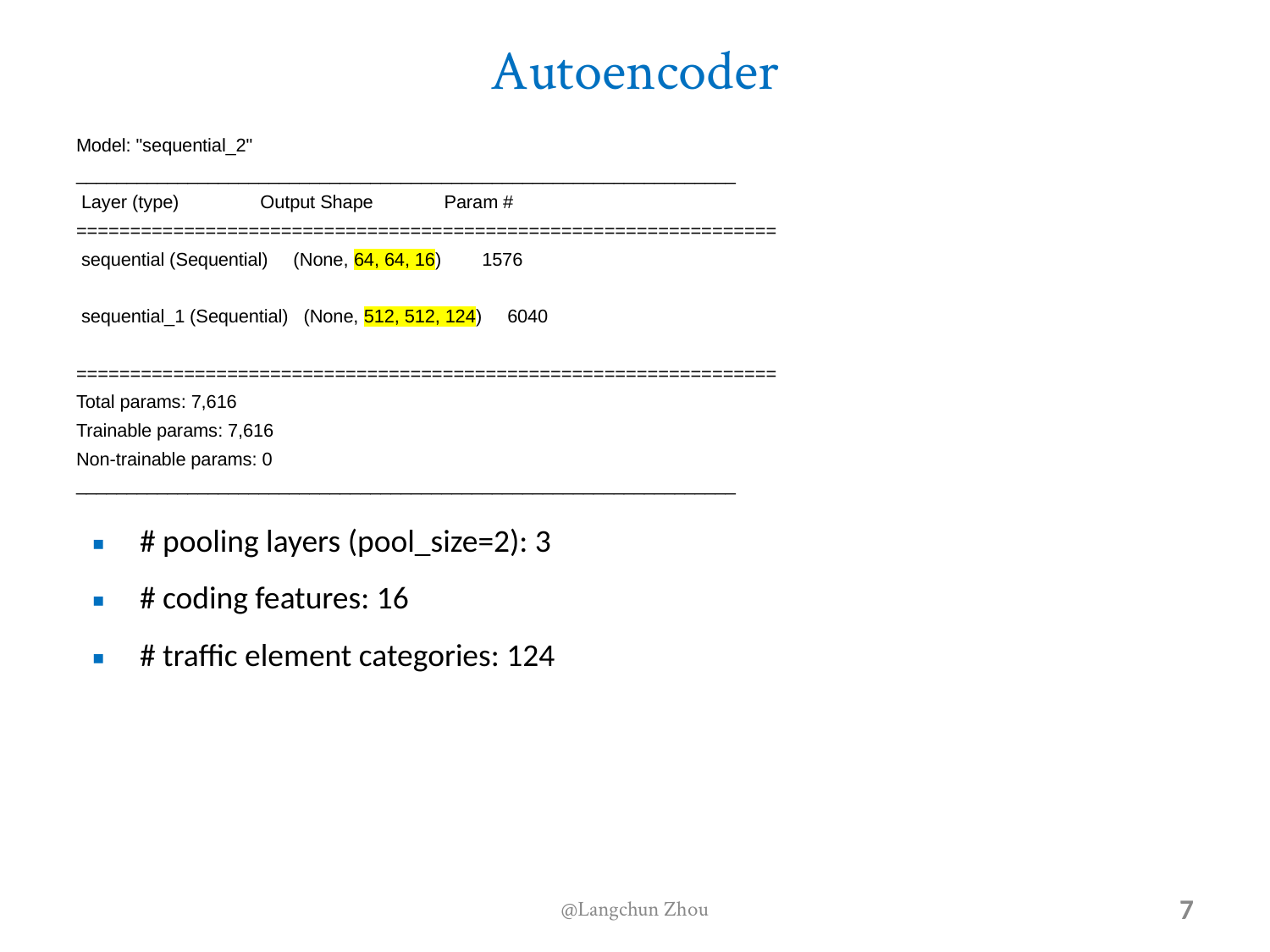

# Autoencoder
Model: "sequential_2"
_________________________________________________________________
 Layer (type)                Output Shape              Param #
=================================================================
 sequential (Sequential)     (None, 64, 64, 16)        1576

 sequential_1 (Sequential)   (None, 512, 512, 124)     6040

=================================================================
Total params: 7,616
Trainable params: 7,616
Non-trainable params: 0
_________________________________________________________________
# pooling layers (pool_size=2): 3
# coding features: 16
# traffic element categories: 124
@Langchun Zhou
7